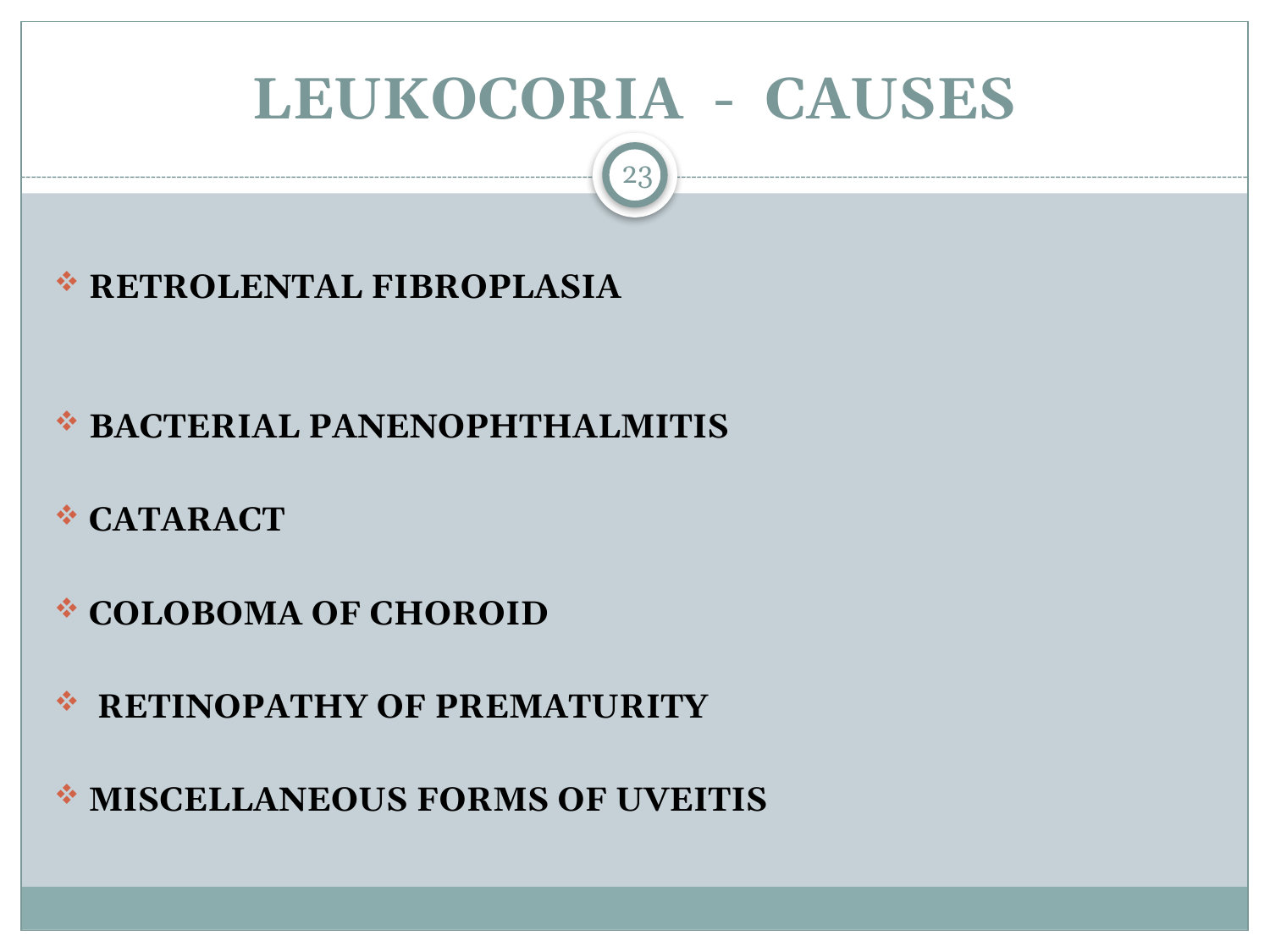

# LEUKOCORIA  -  CAUSES
23

RETROLENTAL FIBROPLASIA

BACTERIAL PANENOPHTHALMITIS

CATARACT

COLOBOMA OF CHOROID

 RETINOPATHY OF PREMATURITY

MISCELLANEOUS FORMS OF UVEITIS